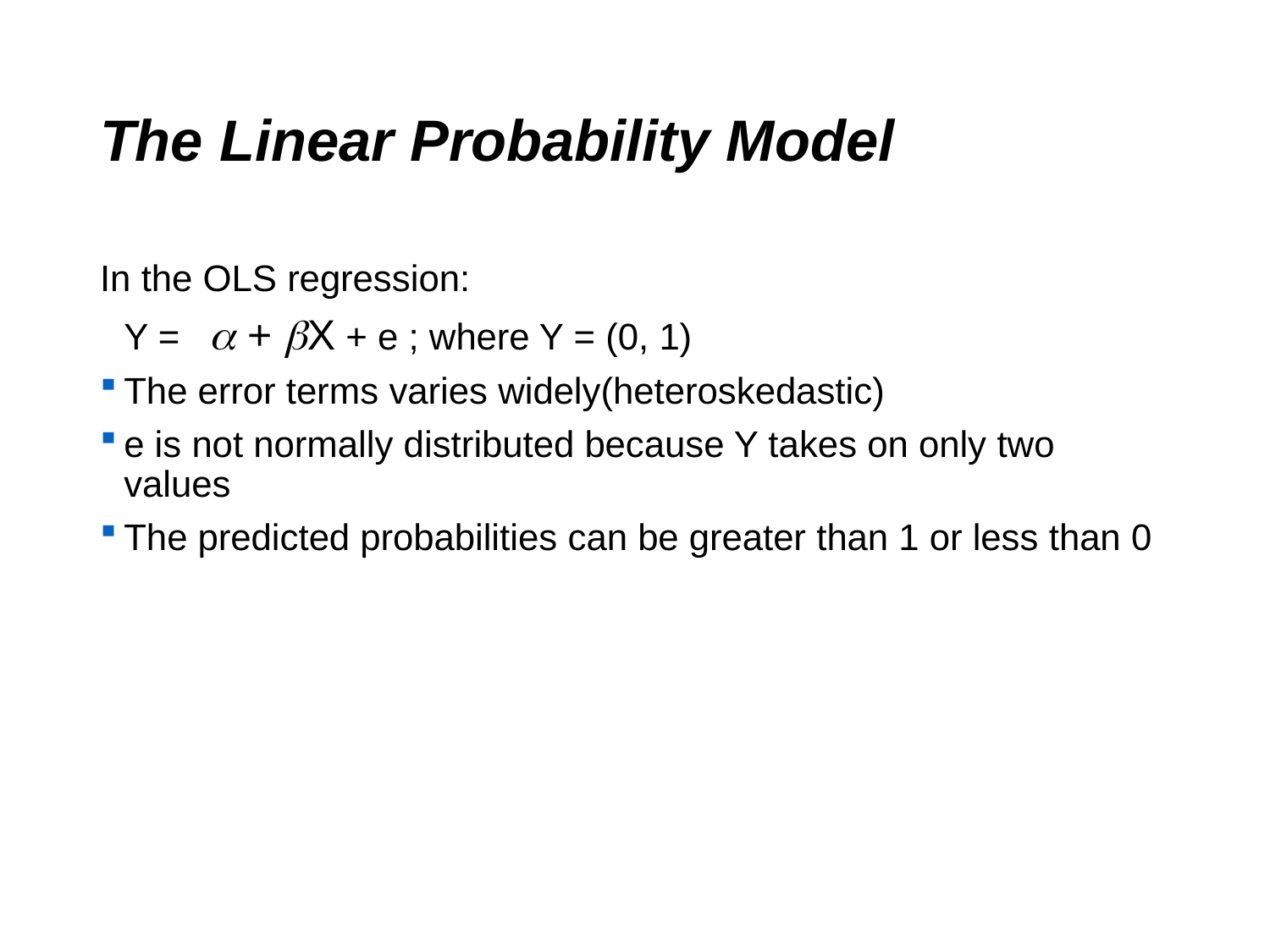

# The Linear Probability Model
In the OLS regression:
	Y =  α + βX + e ; where Y = (0, 1)
The error terms varies widely(heteroskedastic)
e is not normally distributed because Y takes on only two values
The predicted probabilities can be greater than 1 or less than 0